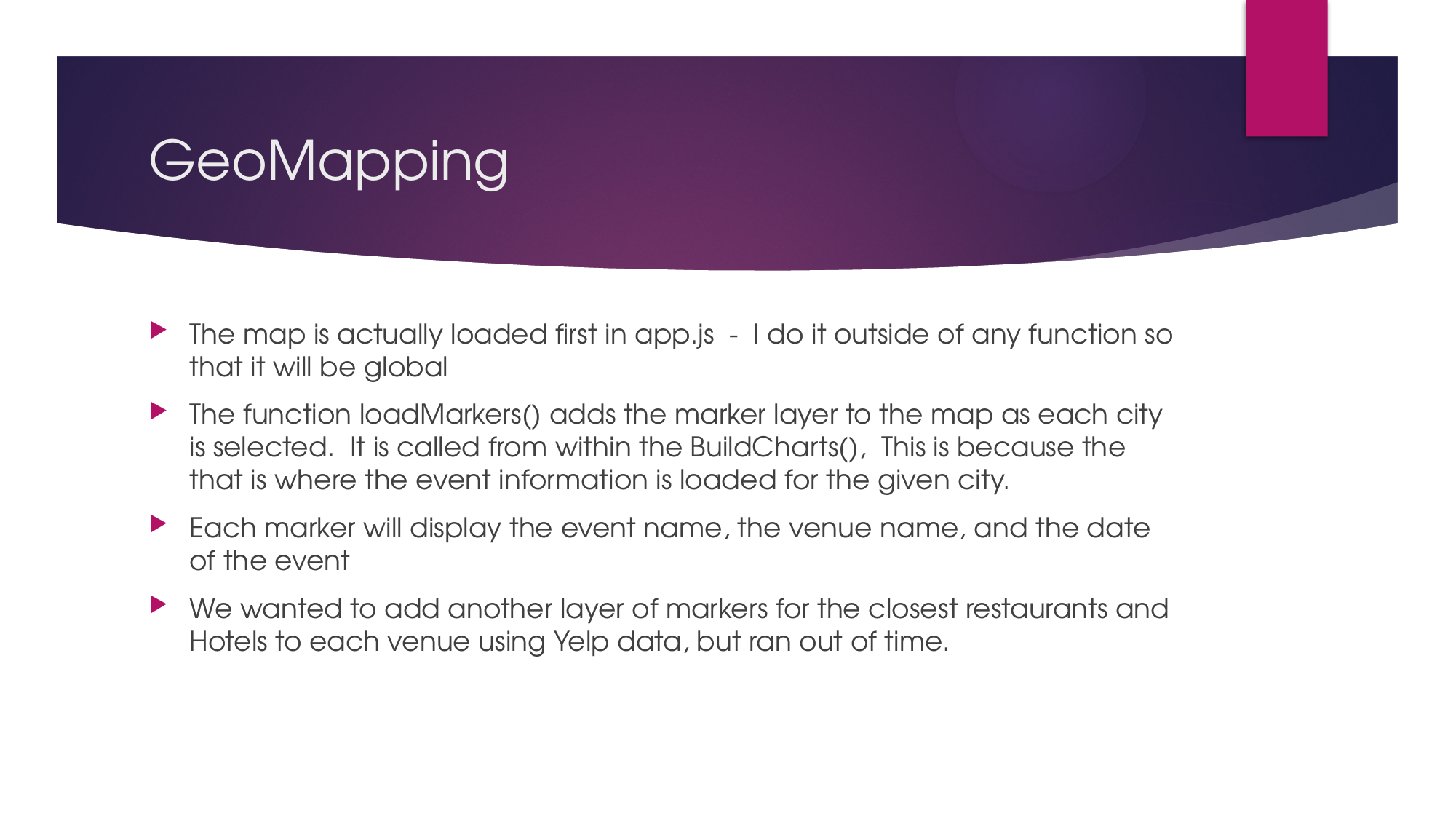

# GeoMapping
The map is actually loaded first in app.js  -  I do it outside of any function so that it will be global
The function loadMarkers() adds the marker layer to the map as each city is selected.  It is called from within the BuildCharts(),  This is because the that is where the event information is loaded for the given city.
Each marker will display the event name, the venue name, and the date of the event
We wanted to add another layer of markers for the closest restaurants and Hotels to each venue using Yelp data, but ran out of time.